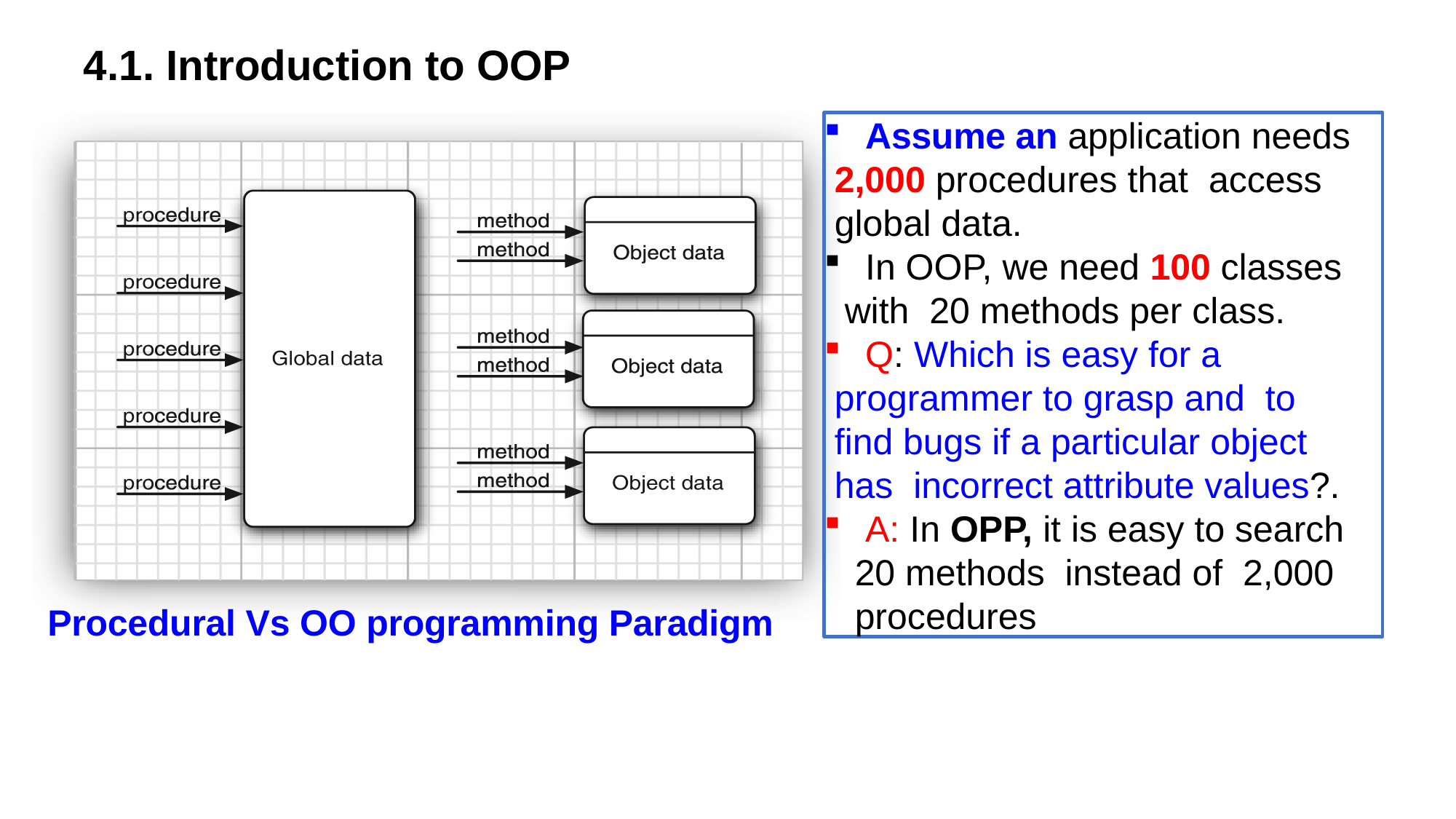

# 4.1. Introduction to OOP
Assume an application needs
 2,000 procedures that  access
 global data.
In OOP, we need 100 classes
  with  20 methods per class.
Q: Which is easy for a
 programmer to grasp and  to
 find bugs if a particular object
 has  incorrect attribute values?.
A: In OPP, it is easy to search
   20 methods  instead of  2,000
   procedures

Procedural Vs OO programming Paradigm